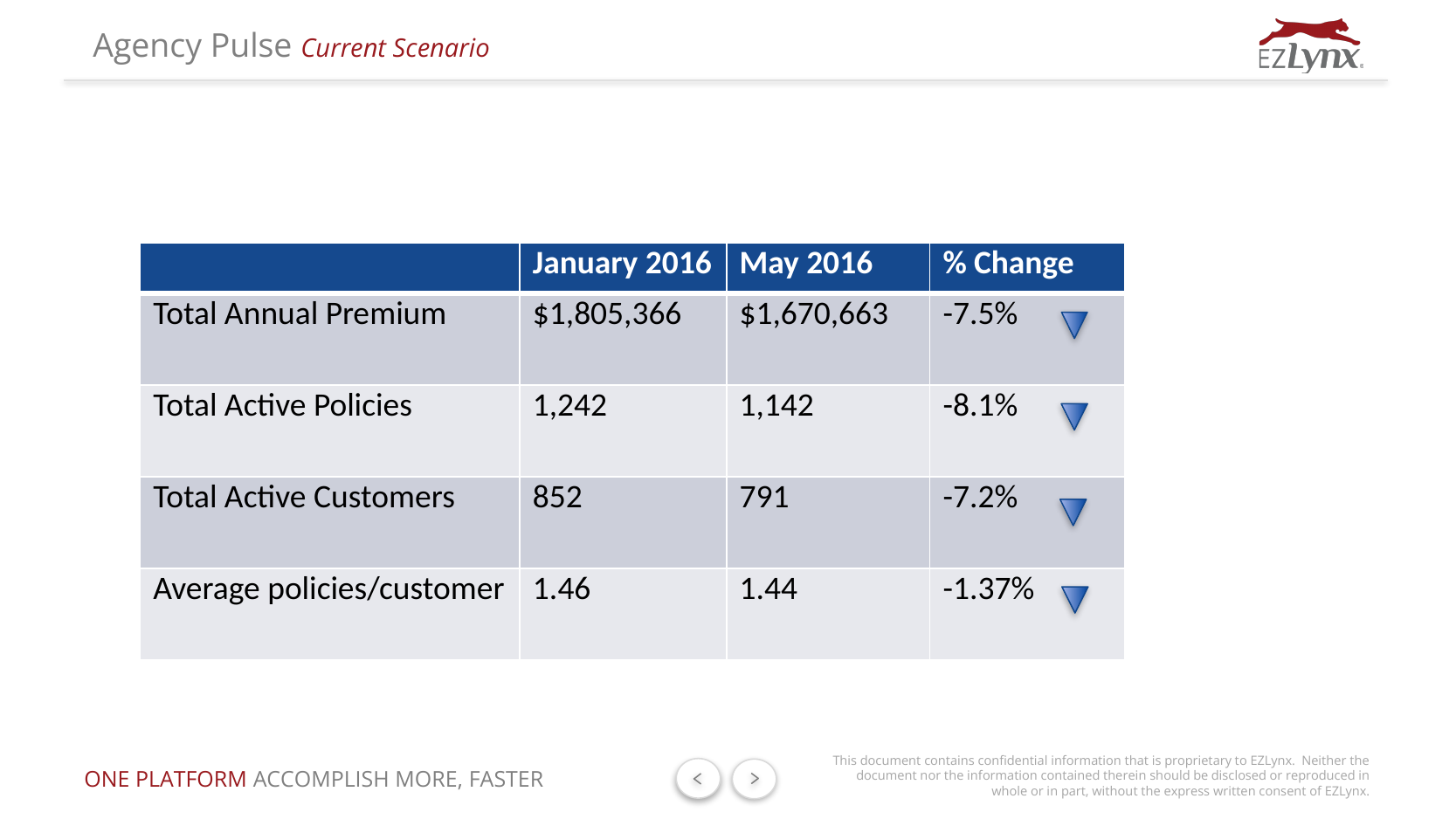

# Agency Pulse Current Scenario

|  | January 2016 | May 2016 | % Change |
| --- | --- | --- | --- |
| Total Annual Premium | $1,805,366 | $1,670,663 | -7.5% |
| Total Active Policies | 1,242 | 1,142 | -8.1% |
| Total Active Customers | 852 | 791 | -7.2% |
| Average policies/customer | 1.46 | 1.44 | -1.37% |